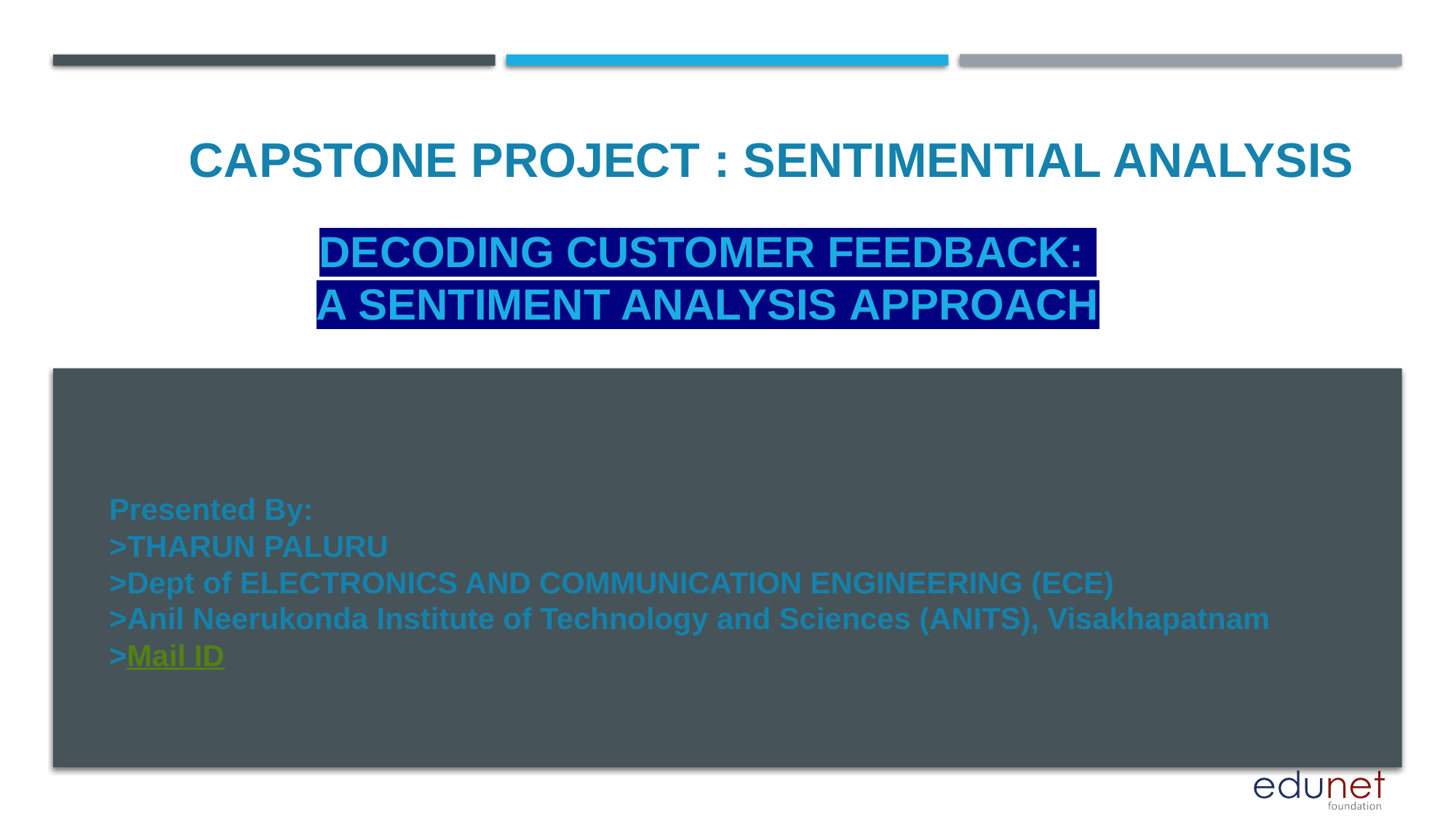

CAPSTONE PROJECT : SENTIMENTIAL ANALYSIS
# Decoding Customer Feedback: A Sentiment Analysis Approach
Presented By:
>THARUN PALURU
>Dept of ELECTRONICS AND COMMUNICATION ENGINEERING (ECE)
>Anil Neerukonda Institute of Technology and Sciences (ANITS), Visakhapatnam
>Mail ID